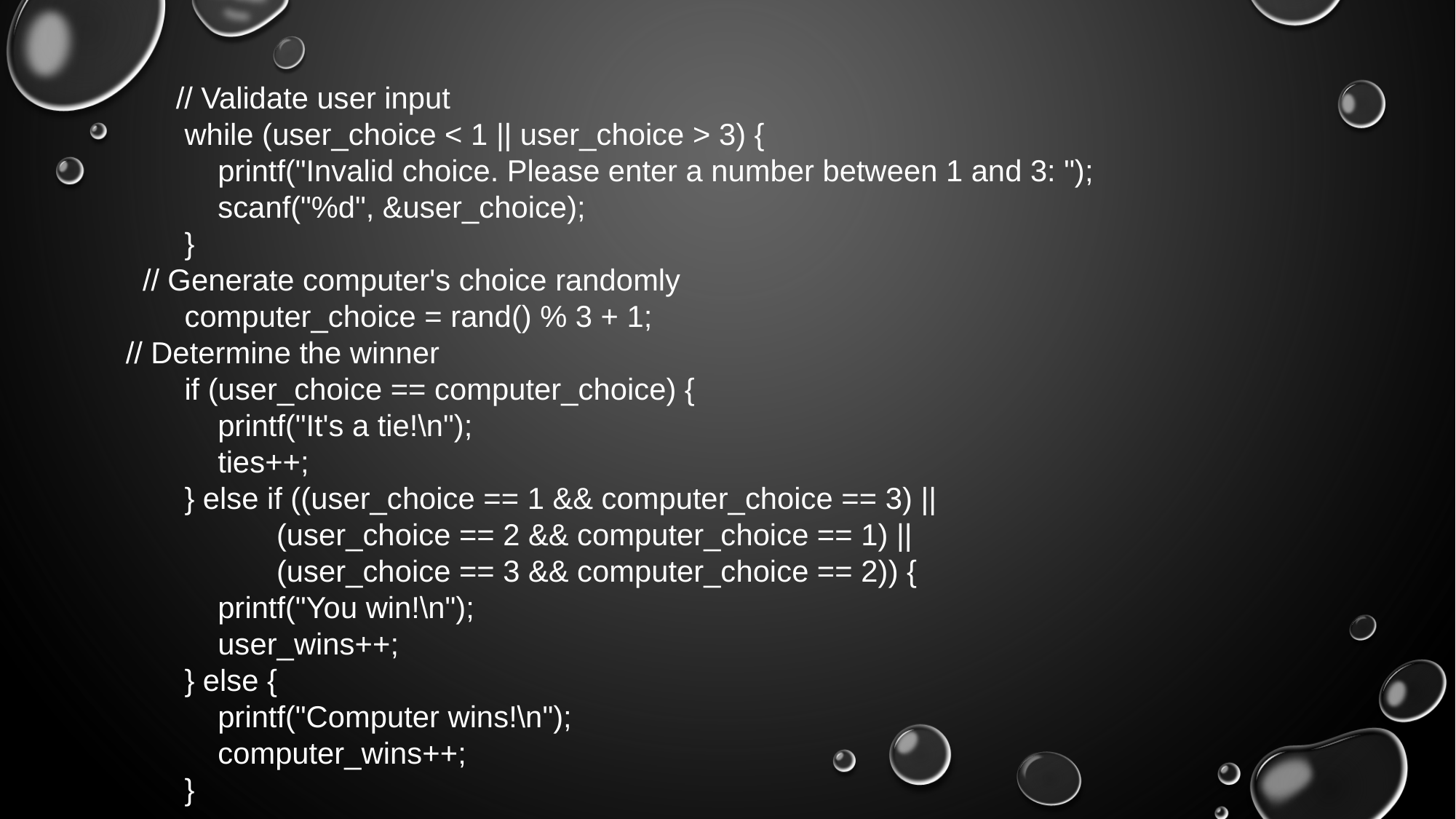

// Validate user input
        while (user_choice < 1 || user_choice > 3) {
            printf("Invalid choice. Please enter a number between 1 and 3: ");
            scanf("%d", &user_choice);
        }
   // Generate computer's choice randomly
        computer_choice = rand() % 3 + 1;
 // Determine the winner
        if (user_choice == computer_choice) {
            printf("It's a tie!\n");
            ties++;
        } else if ((user_choice == 1 && computer_choice == 3) ||
                   (user_choice == 2 && computer_choice == 1) ||
                   (user_choice == 3 && computer_choice == 2)) {
            printf("You win!\n");
            user_wins++;
        } else {
            printf("Computer wins!\n");
            computer_wins++;
        }